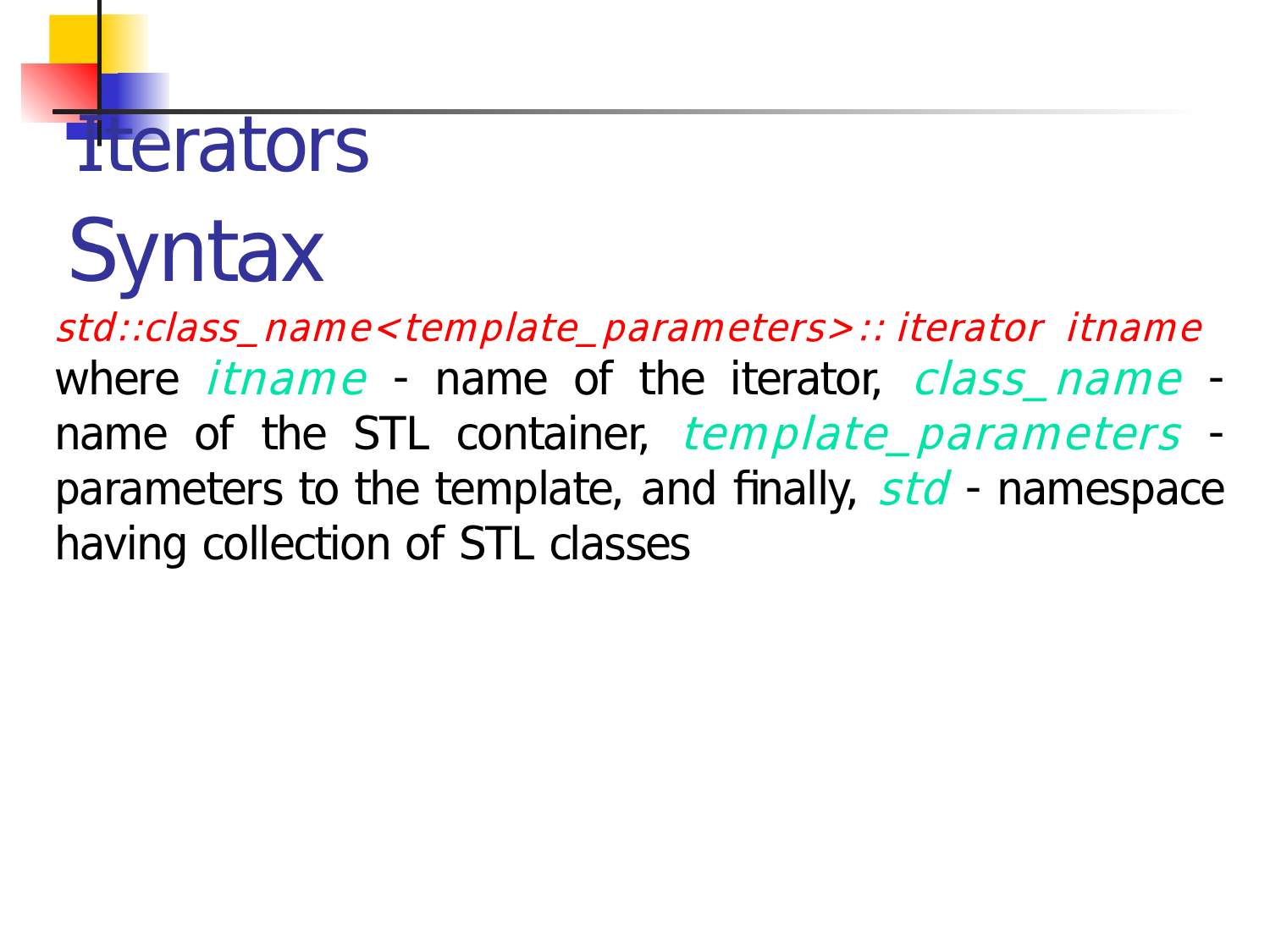

# Iterators
Syntax

std::class_name<template_parameters>:: iterator  itname
where itname - name of the iterator, class_name - name of the STL container, template_parameters - parameters to the template, and finally, std - namespace having collection of STL classes